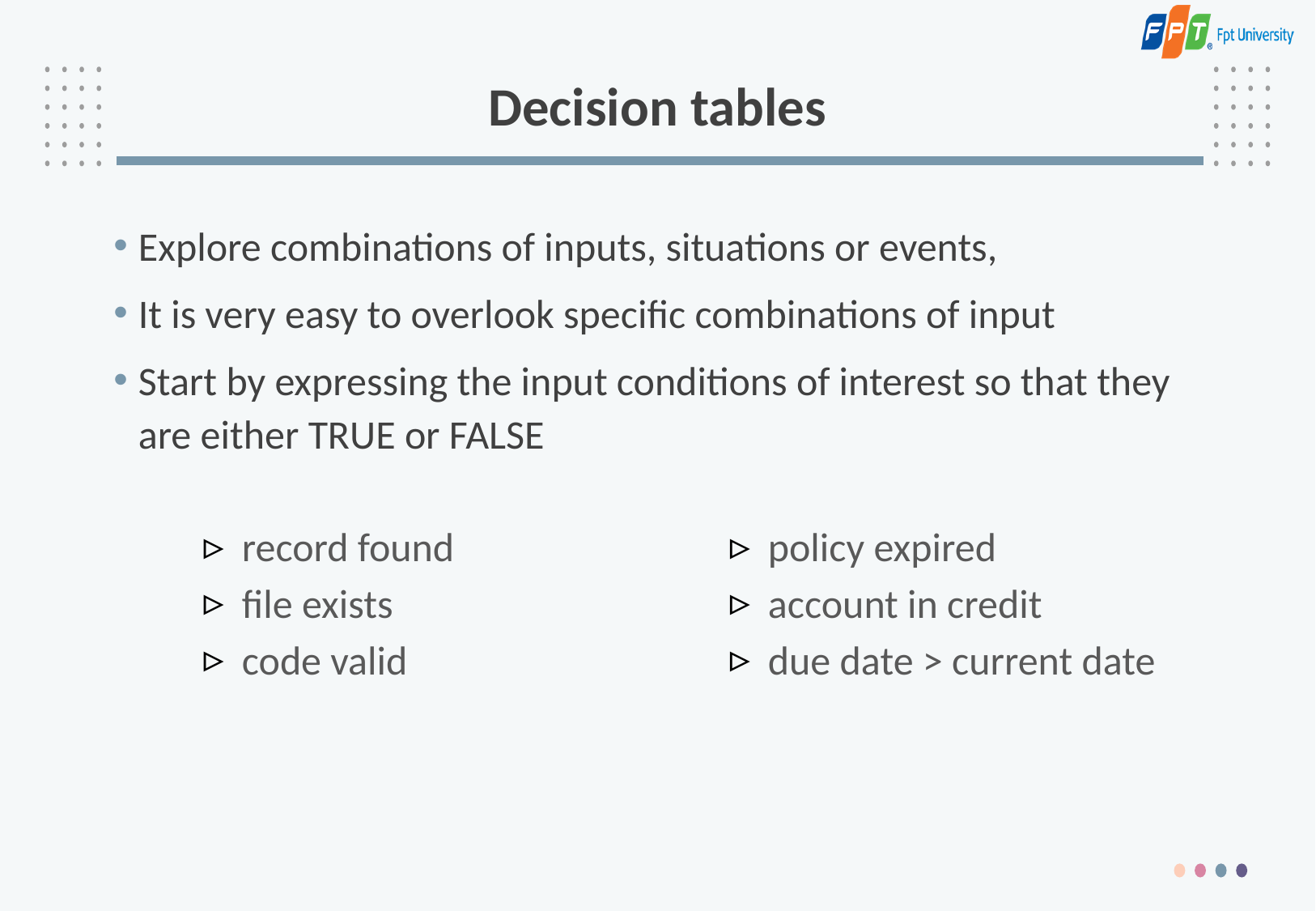

# Decision tables
Explore combinations of inputs, situations or events,
It is very easy to overlook specific combinations of input
Start by expressing the input conditions of interest so that they are either TRUE or FALSE
record found
file exists
code valid
policy expired
account in credit
due date > current date